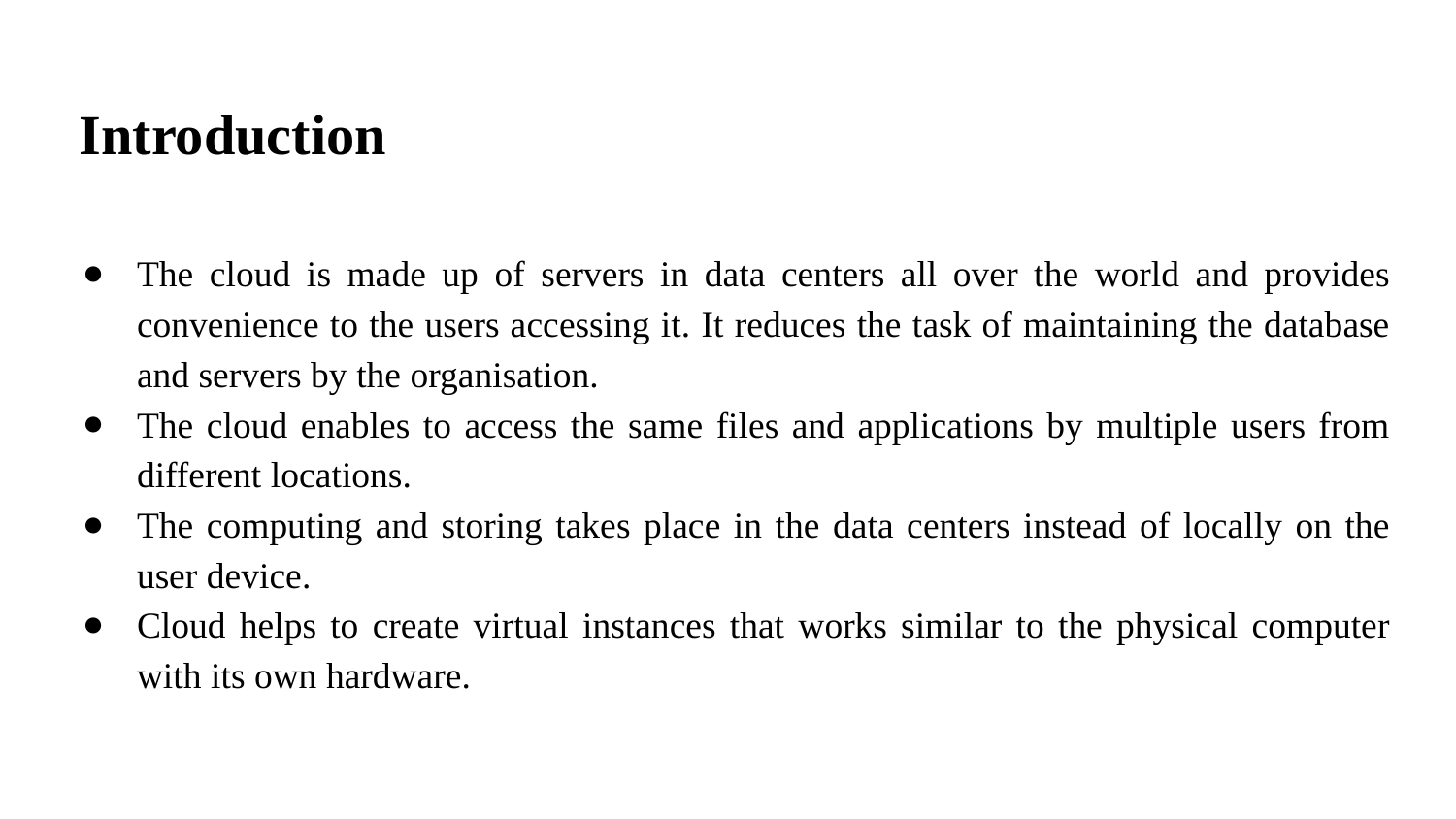

# Introduction
The cloud is made up of servers in data centers all over the world and provides convenience to the users accessing it. It reduces the task of maintaining the database and servers by the organisation.
The cloud enables to access the same files and applications by multiple users from different locations.
The computing and storing takes place in the data centers instead of locally on the user device.
Cloud helps to create virtual instances that works similar to the physical computer with its own hardware.